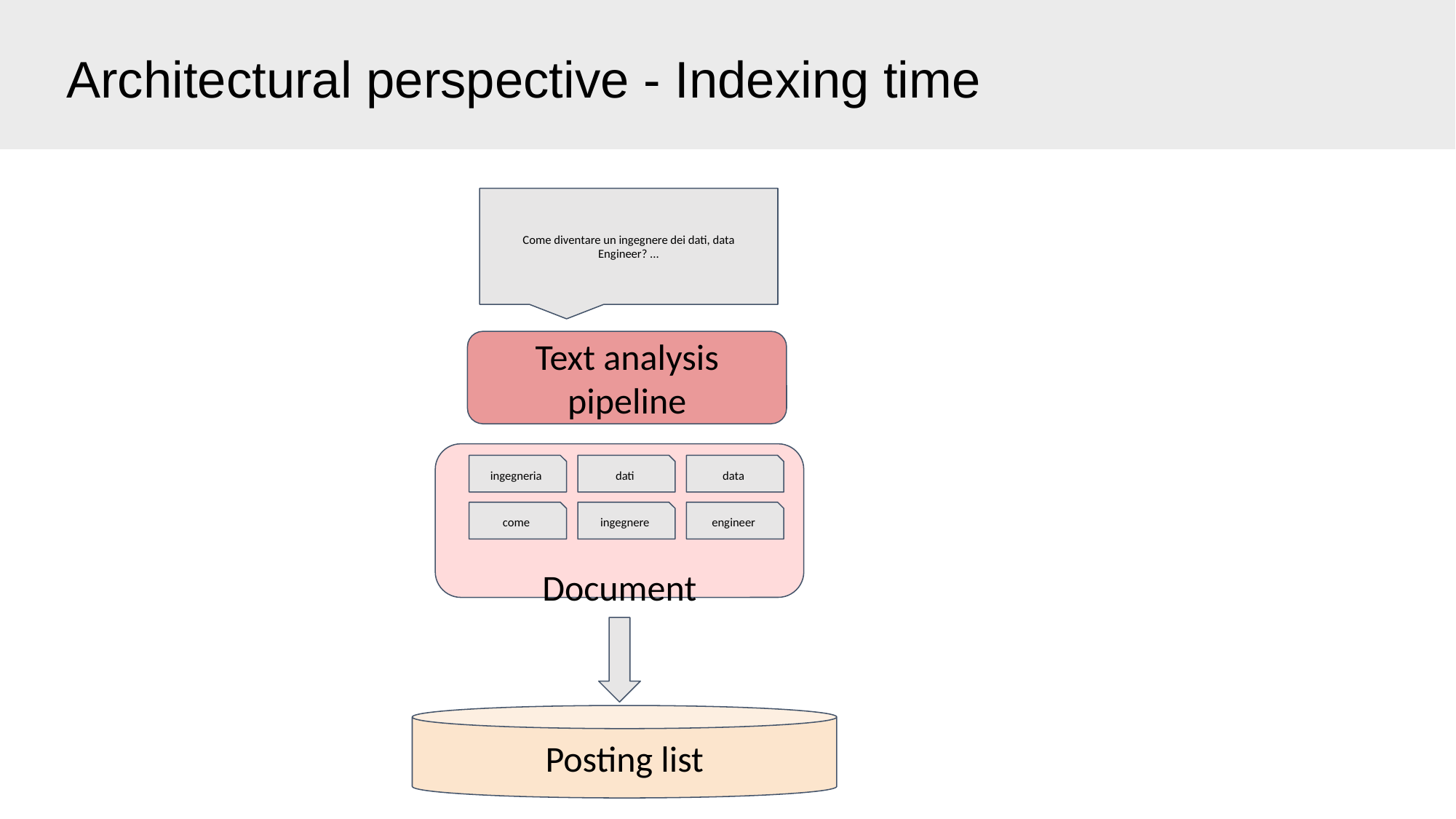

# Architectural perspective - Indexing time
Come diventare un ingegnere dei dati, data Engineer? ...
Text analysis pipeline

Document
dati
ingegneria
data
come
ingegnere
engineer

Posting list